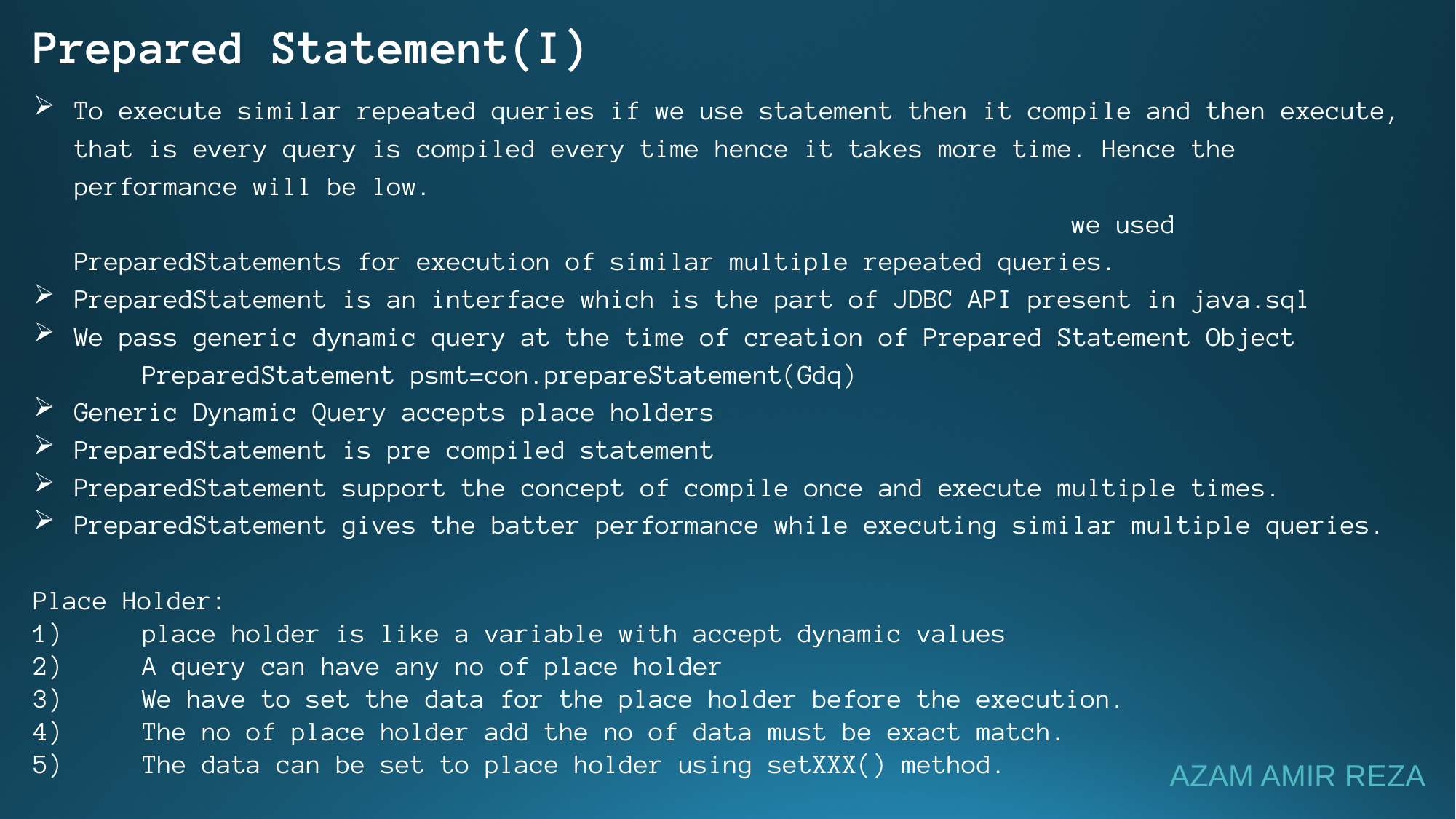

# Prepared Statement(I)
To execute similar repeated queries if we use statement then it compile and then execute, that is every query is compiled every time hence it takes more time. Hence the performance will be low.																		 we used PreparedStatements for execution of similar multiple repeated queries.
PreparedStatement is an interface which is the part of JDBC API present in java.sql
We pass generic dynamic query at the time of creation of Prepared Statement Object
	PreparedStatement psmt=con.prepareStatement(Gdq)
Generic Dynamic Query accepts place holders
PreparedStatement is pre compiled statement
PreparedStatement support the concept of compile once and execute multiple times.
PreparedStatement gives the batter performance while executing similar multiple queries.

Place Holder:
1)	place holder is like a variable with accept dynamic values
2)	A query can have any no of place holder
3)	We have to set the data for the place holder before the execution.
4)	The no of place holder add the no of data must be exact match.
5)	The data can be set to place holder using setXXX() method.
AZAM AMIR REZA